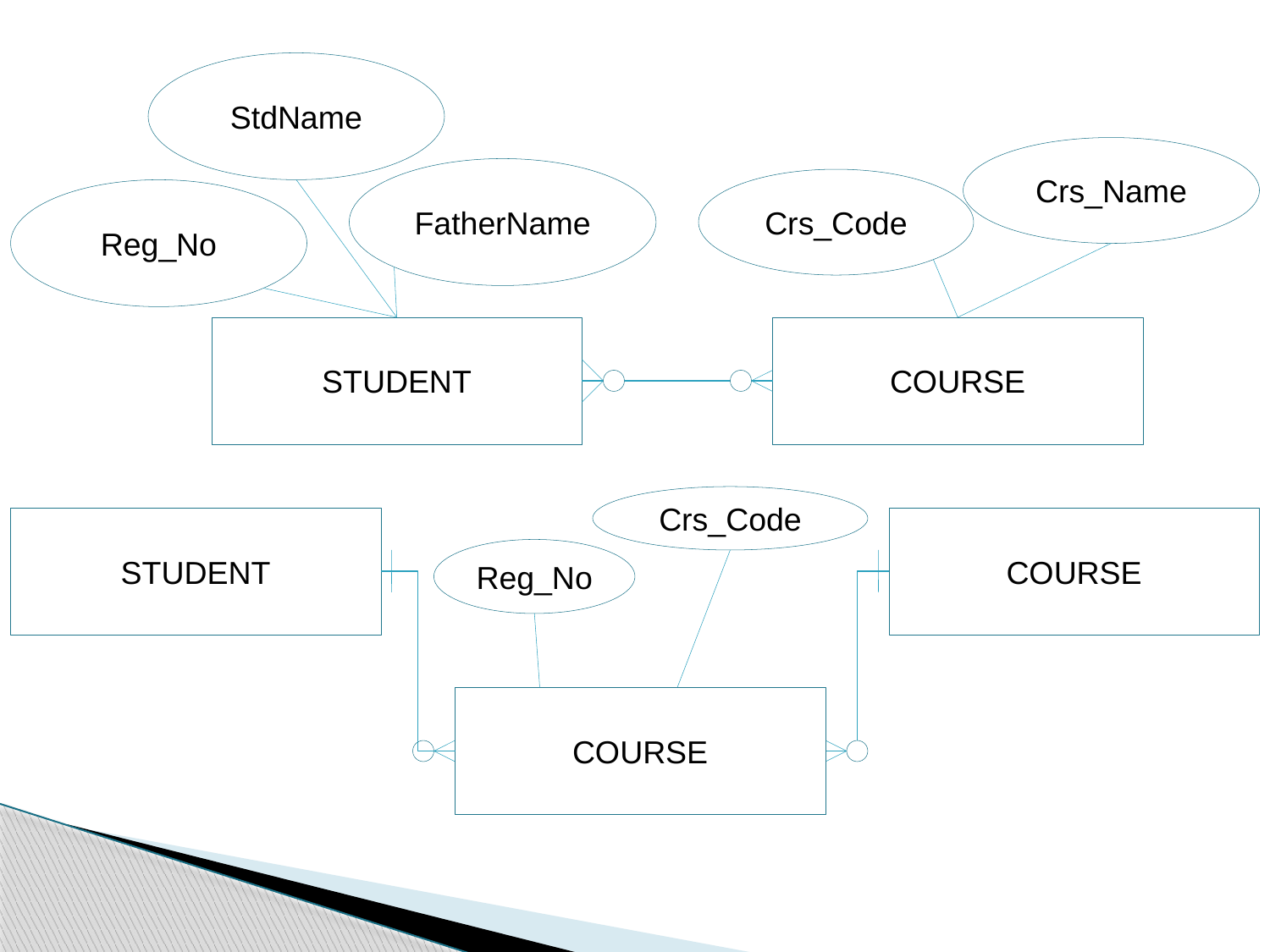

StdName
Crs_Name
FatherName
Crs_Code
Reg_No
STUDENT
COURSE

Crs_Code
STUDENT
COURSE
Reg_No
COURSE